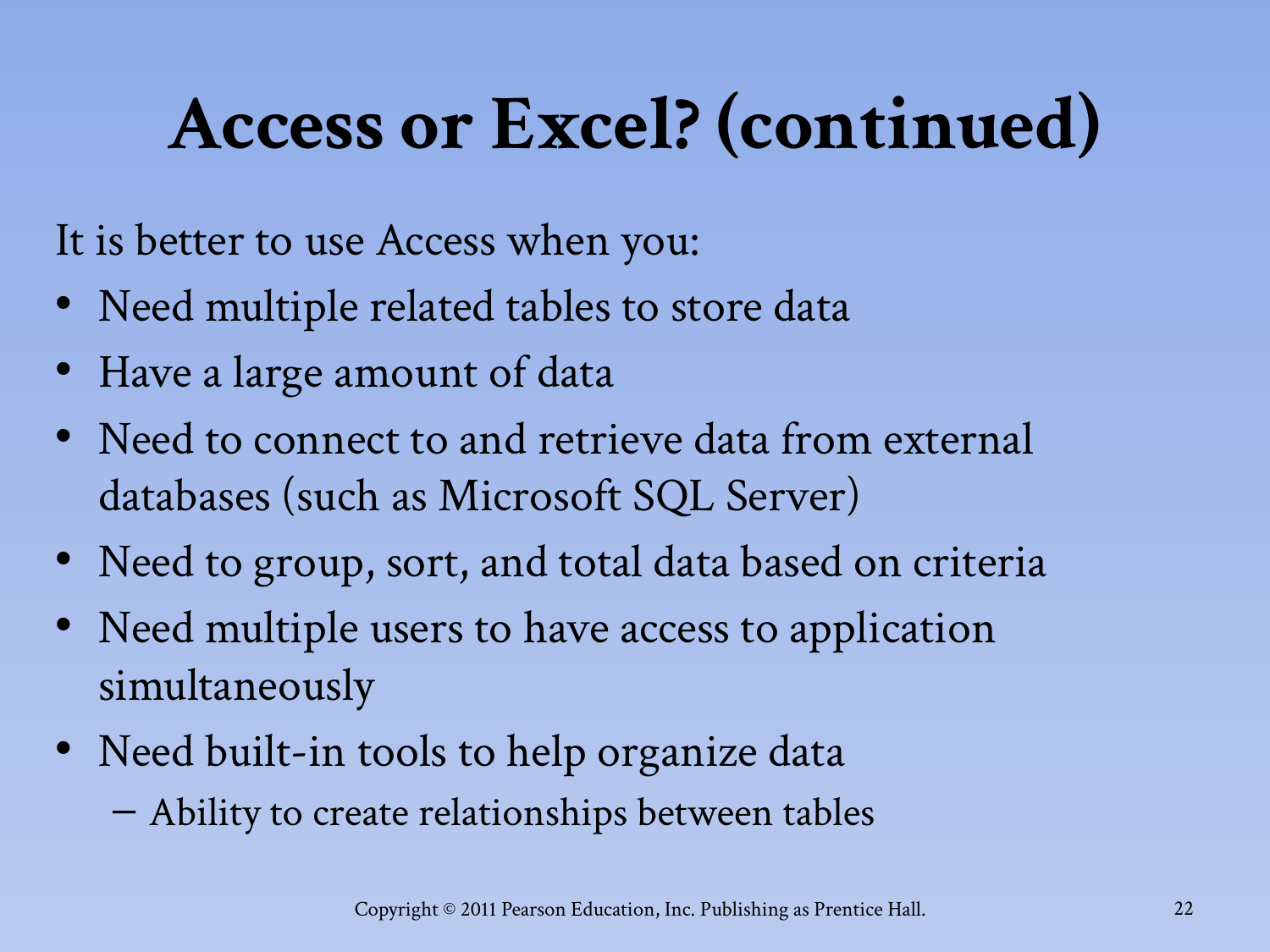

# Access or Excel? (continued)
It is better to use Access when you:
Need multiple related tables to store data
Have a large amount of data
Need to connect to and retrieve data from external databases (such as Microsoft SQL Server)
Need to group, sort, and total data based on criteria
Need multiple users to have access to application simultaneously
Need built-in tools to help organize data
Ability to create relationships between tables

Copyright © 2011 Pearson Education, Inc. Publishing as Prentice Hall.

22